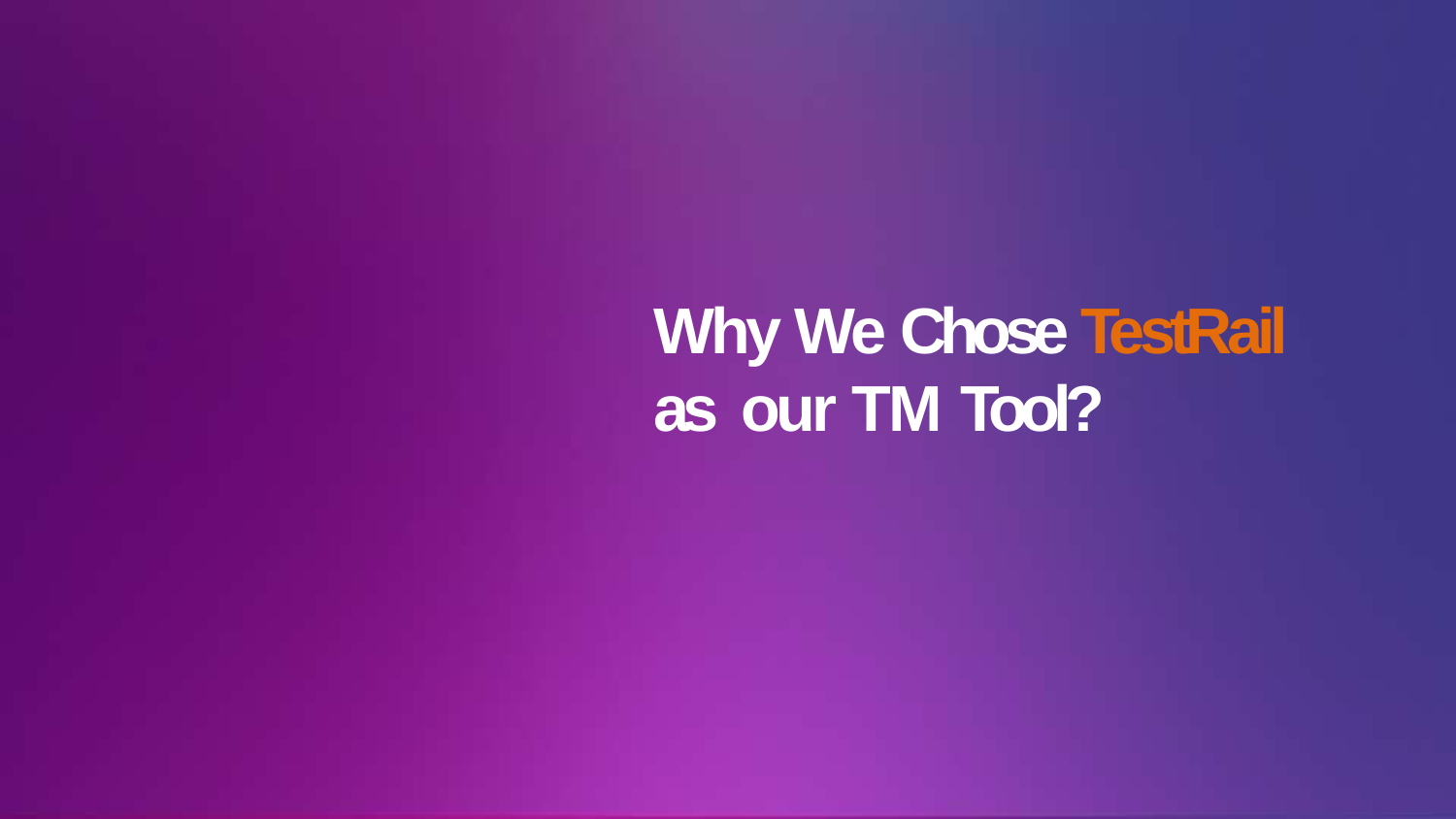

# Why We Chose TestRail as  our TM Tool?